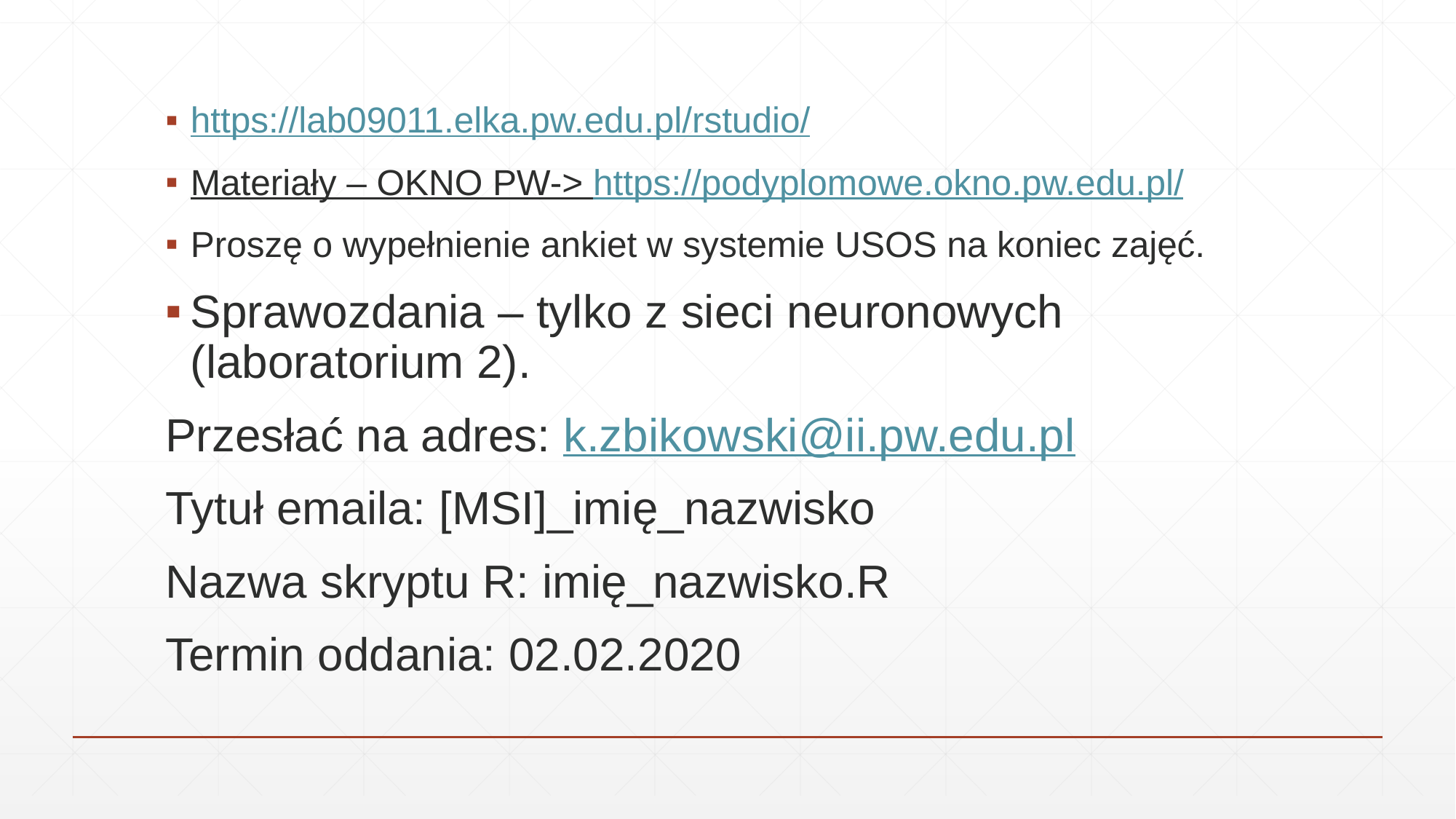

https://lab09011.elka.pw.edu.pl/rstudio/
Materiały – OKNO PW-> https://podyplomowe.okno.pw.edu.pl/
Proszę o wypełnienie ankiet w systemie USOS na koniec zajęć.
Sprawozdania – tylko z sieci neuronowych (laboratorium 2).
Przesłać na adres: k.zbikowski@ii.pw.edu.pl
Tytuł emaila: [MSI]_imię_nazwisko
Nazwa skryptu R: imię_nazwisko.R
Termin oddania: 02.02.2020